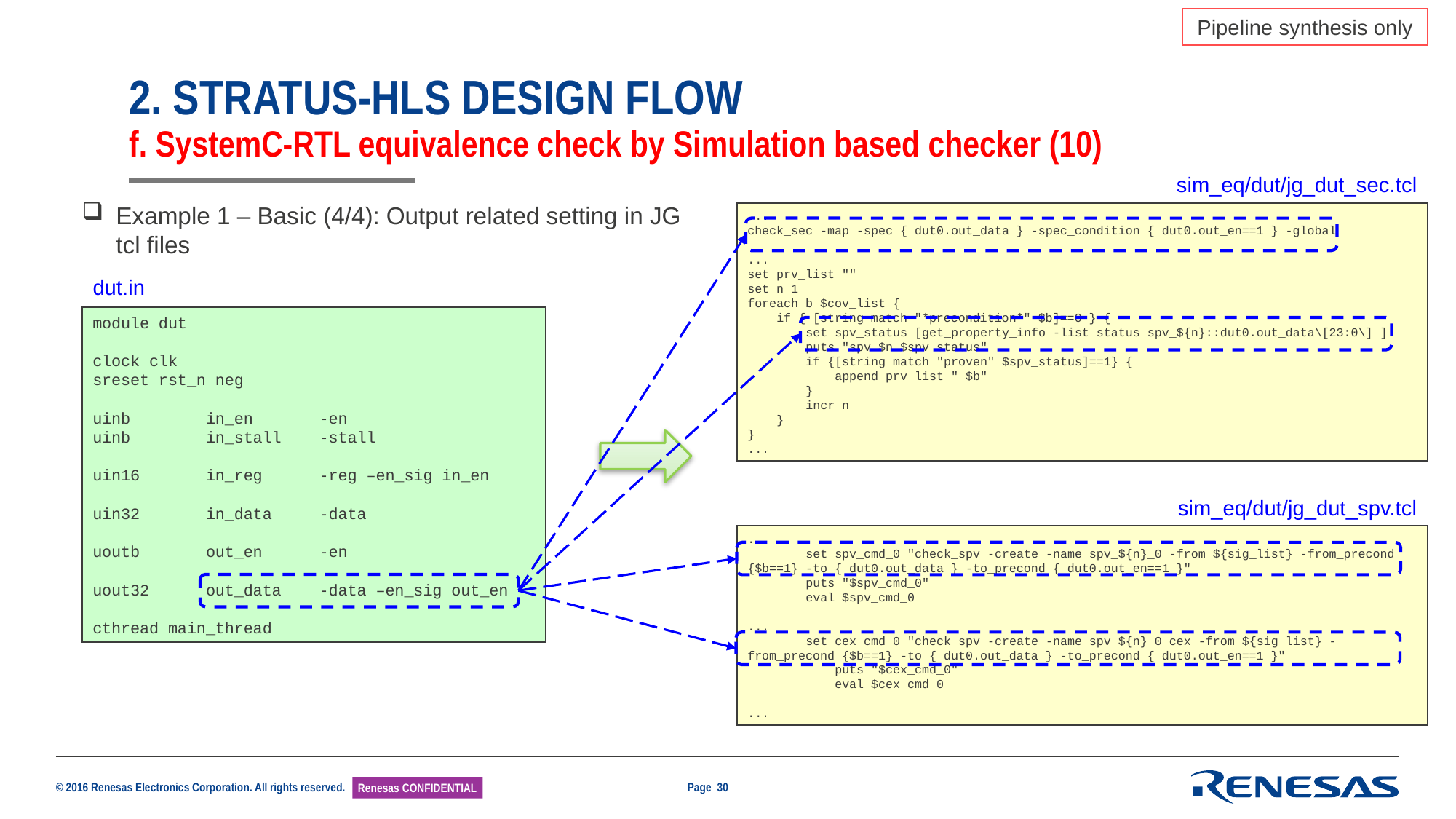

Pipeline synthesis only
# 2. STRATUS-HLS DESIGN FLOW f. SystemC-RTL equivalence check by Simulation based checker (10)
sim_eq/dut/jg_dut_sec.tcl
Example 1 – Basic (4/4): Output related setting in JG tcl files
...
check_sec -map -spec { dut0.out_data } -spec_condition { dut0.out_en==1 } -global

...
set prv_list ""
set n 1
foreach b $cov_list {
    if { [string match "*precondition*" $b]==0 } {
        set spv_status [get_property_info -list status spv_${n}::dut0.out_data\[23:0\] ]
        puts "spv_$n $spv_status"
        if {[string match "proven" $spv_status]==1} {
            append prv_list " $b"
        }
        incr n
    }
}
...

dut.in
module dut

clock clk
sreset rst_n neg

uinb        in_en       -en
uinb        in_stall    -stall

uin16       in_reg      -reg –en_sig in_en

uin32       in_data     -data

uoutb       out_en      -en

uout32      out_data    -data –en_sig out_en

cthread main_thread

sim_eq/dut/jg_dut_spv.tcl
...
        set spv_cmd_0 "check_spv -create -name spv_${n}_0 -from ${sig_list} -from_precond {$b==1} -to { dut0.out_data } -to_precond { dut0.out_en==1 }"
        puts "$spv_cmd_0"
        eval $spv_cmd_0

...
        set cex_cmd_0 "check_spv -create -name spv_${n}_0_cex -from ${sig_list} -from_precond {$b==1} -to { dut0.out_data } -to_precond { dut0.out_en==1 }"
            puts "$cex_cmd_0"
            eval $cex_cmd_0

...

Page  30